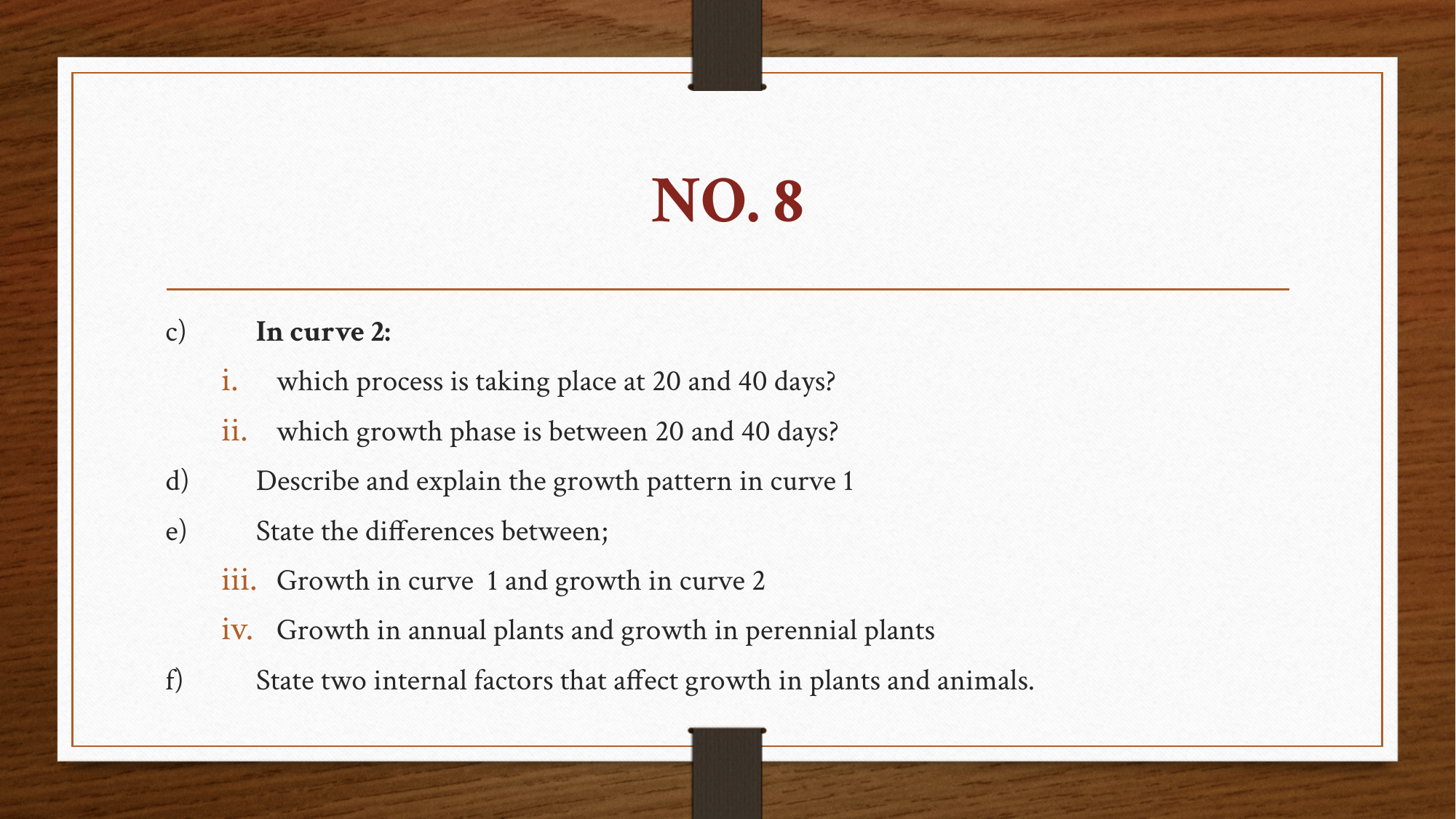

# NO. 8
c)	In curve 2:
which process is taking place at 20 and 40 days?
which growth phase is between 20 and 40 days?
d) 	Describe and explain the growth pattern in curve 1
e)	State the differences between;
Growth in curve  1 and growth in curve 2
Growth in annual plants and growth in perennial plants
f)	State two internal factors that affect growth in plants and animals.